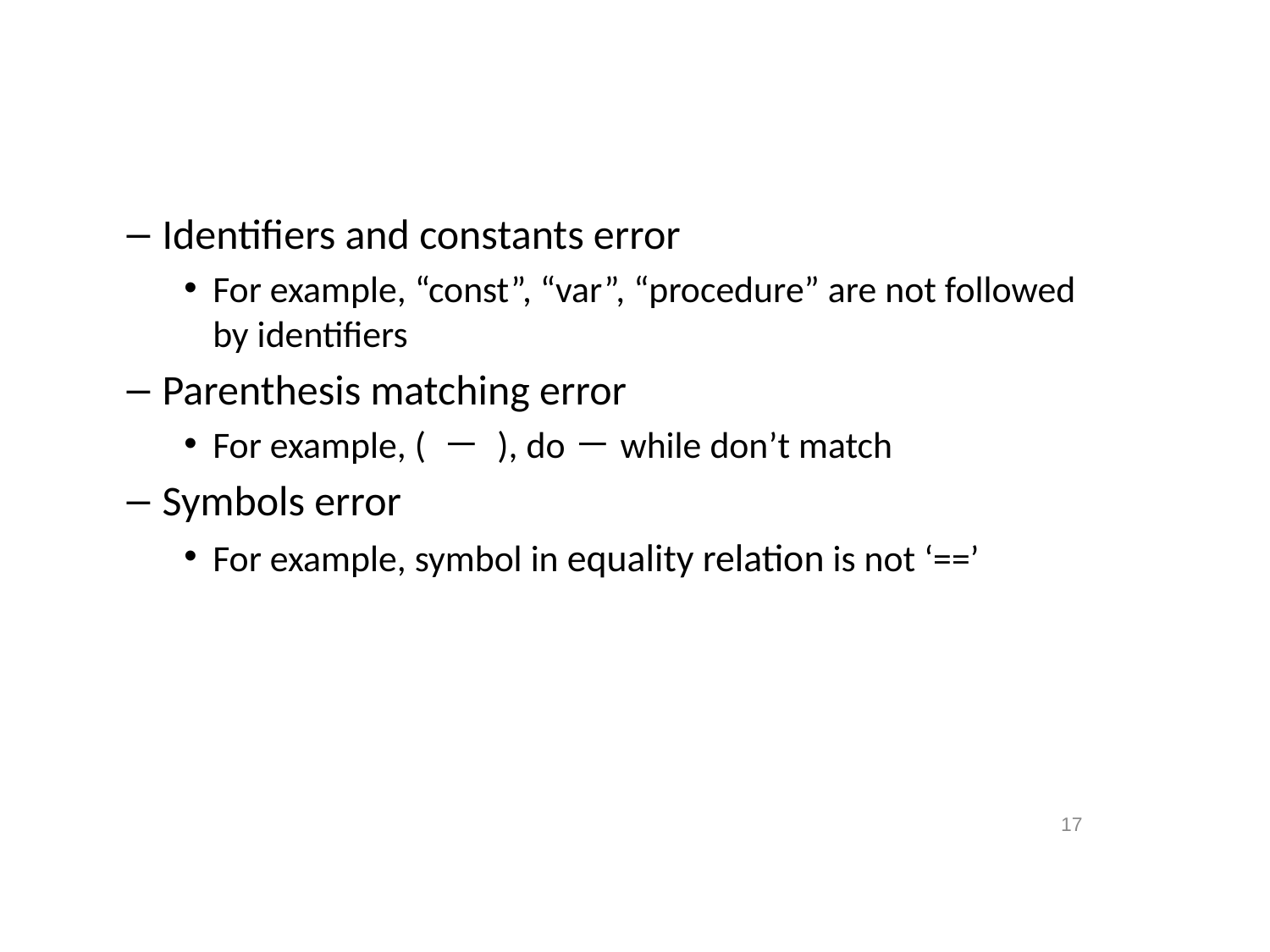

#
Identifiers and constants error
For example, “const”, “var”, “procedure” are not followed by identifiers
Parenthesis matching error
For example, ( － ), do－while don’t match
Symbols error
For example, symbol in equality relation is not ‘==’
17